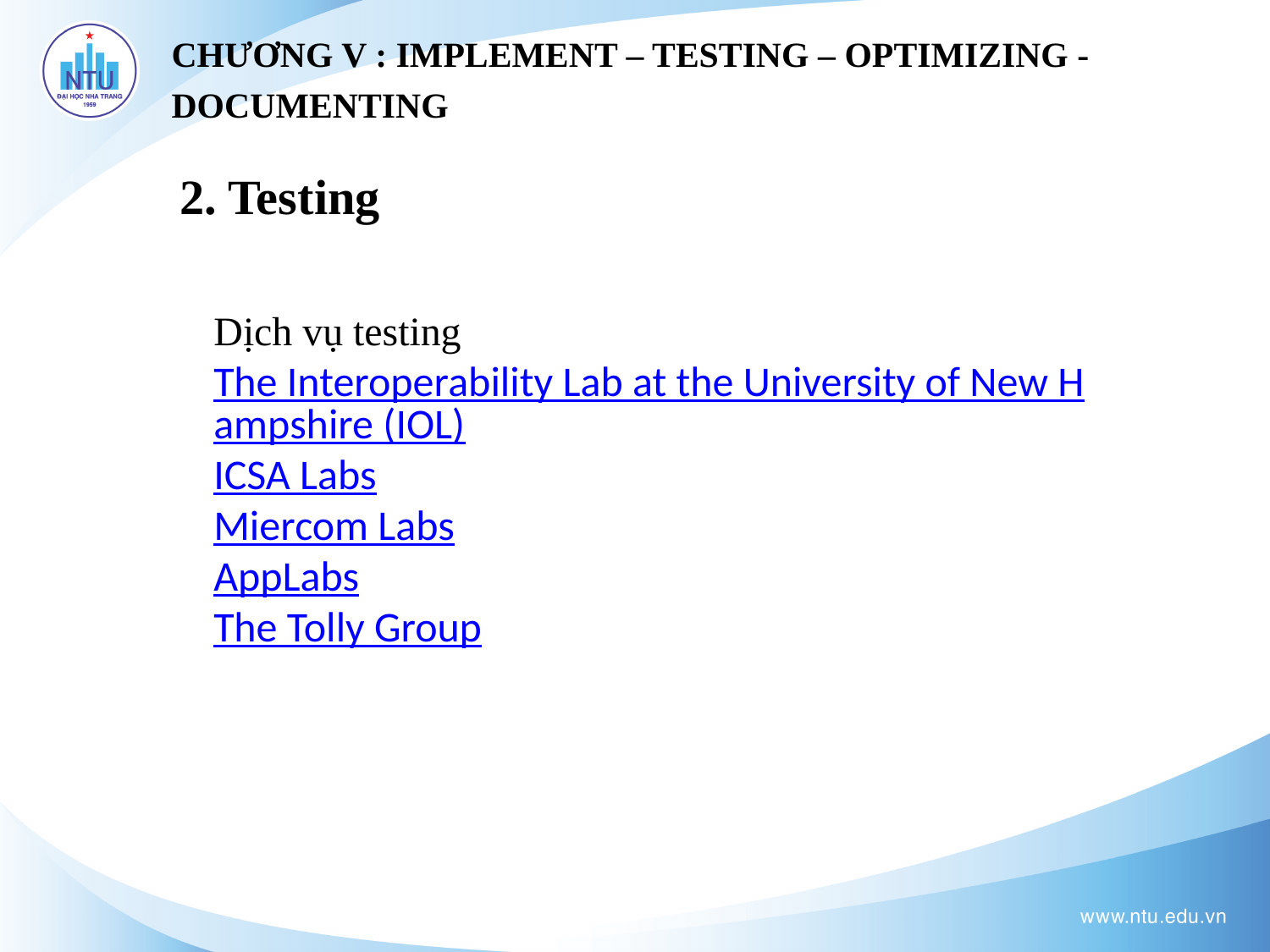

CHƯƠNG V : IMPLEMENT – TESTING – OPTIMIZING - DOCUMENTING
2. Testing
Dịch vụ testing
The Interoperability Lab at the University of New Hampshire (IOL)
ICSA Labs
Miercom Labs
AppLabs
The Tolly Group